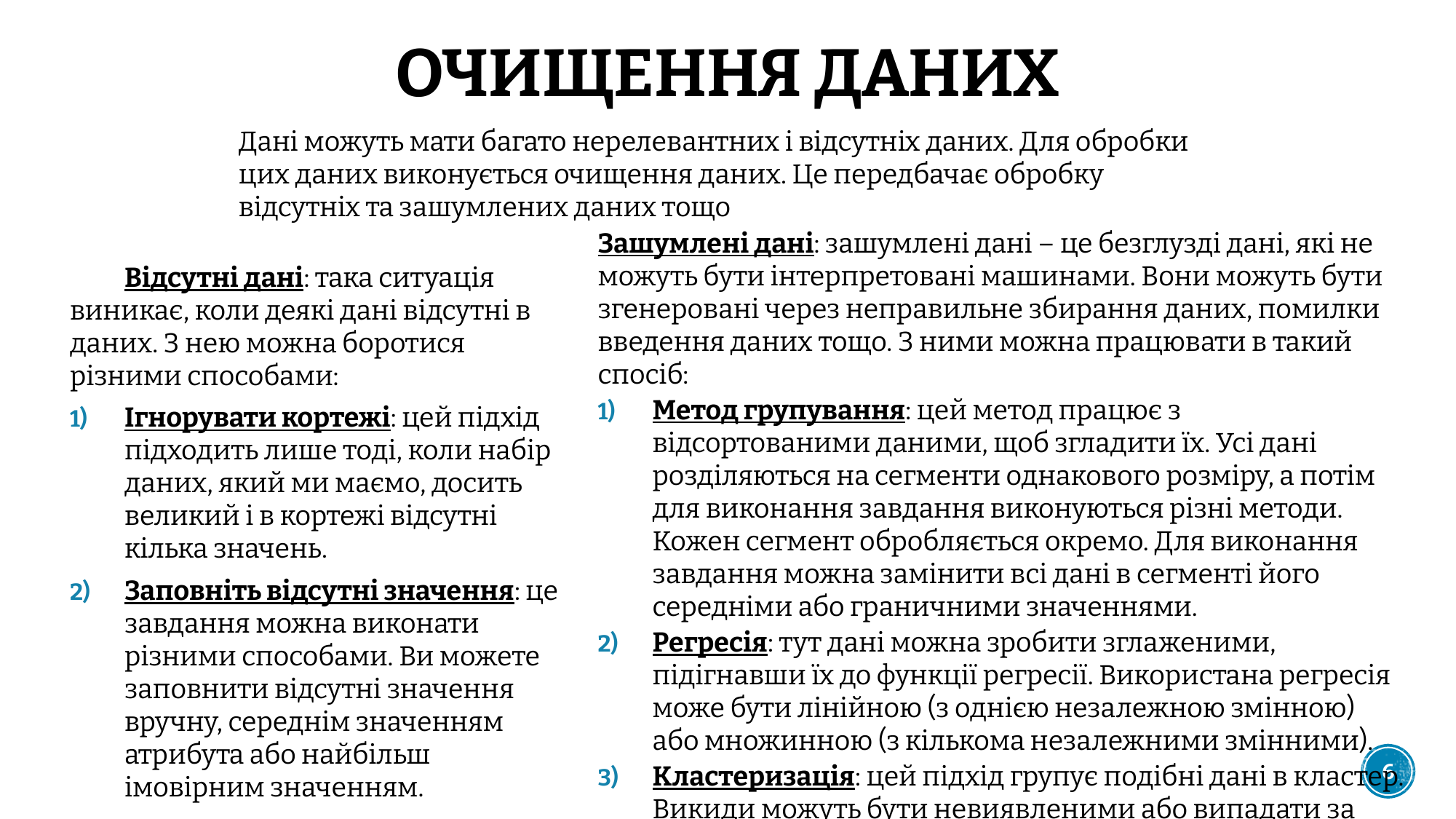

# Очищення даних
Дані можуть мати багато нерелевантних і відсутніх даних. Для обробки цих даних виконується очищення даних. Це передбачає обробку відсутніх та зашумлених даних тощо
Зашумлені дані: зашумлені дані – це безглузді дані, які не можуть бути інтерпретовані машинами. Вони можуть бути згенеровані через неправильне збирання даних, помилки введення даних тощо. З ними можна працювати в такий спосіб:
Метод групування: цей метод працює з відсортованими даними, щоб згладити їх. Усі дані розділяються на сегменти однакового розміру, а потім для виконання завдання виконуються різні методи. Кожен сегмент обробляється окремо. Для виконання завдання можна замінити всі дані в сегменті його середніми або граничними значеннями.
Регресія: тут дані можна зробити зглаженими, підігнавши їх до функції регресії. Використана регресія може бути лінійною (з однією незалежною змінною) або множинною (з кількома незалежними змінними).
Кластеризація: цей підхід групує подібні дані в кластер. Викиди можуть бути невиявленими або випадати за межі кластерів.
Відсутні дані: така ситуація виникає, коли деякі дані відсутні в даних. З нею можна боротися різними способами:
Ігнорувати кортежі: цей підхід підходить лише тоді, коли набір даних, який ми маємо, досить великий і в кортежі відсутні кілька значень.
Заповніть відсутні значення: це завдання можна виконати різними способами. Ви можете заповнити відсутні значення вручну, середнім значенням атрибута або найбільш імовірним значенням.
6